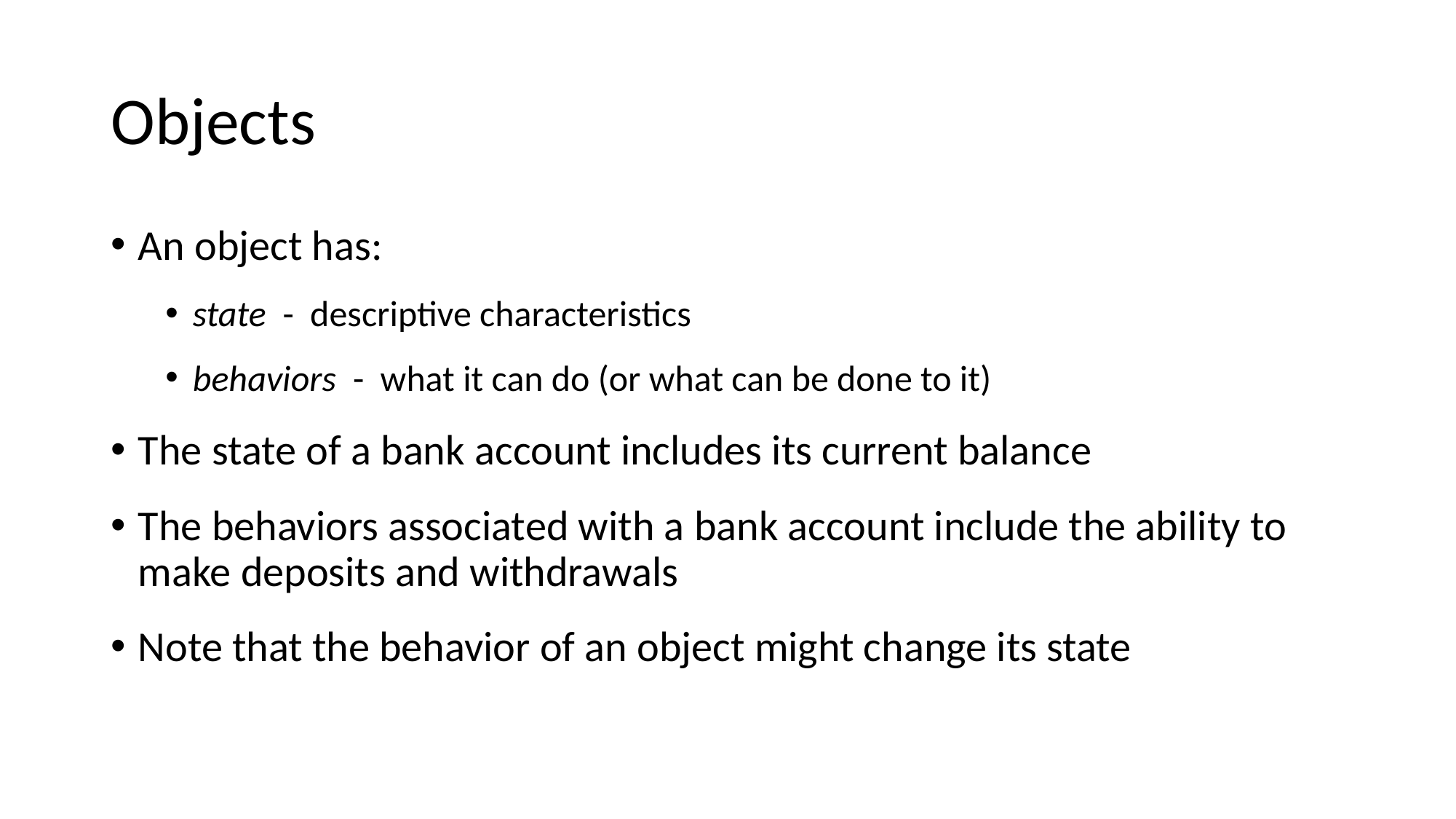

# Objects
An object has:
state  -  descriptive characteristics
behaviors  -  what it can do (or what can be done to it)
The state of a bank account includes its current balance
The behaviors associated with a bank account include the ability to make deposits and withdrawals
Note that the behavior of an object might change its state